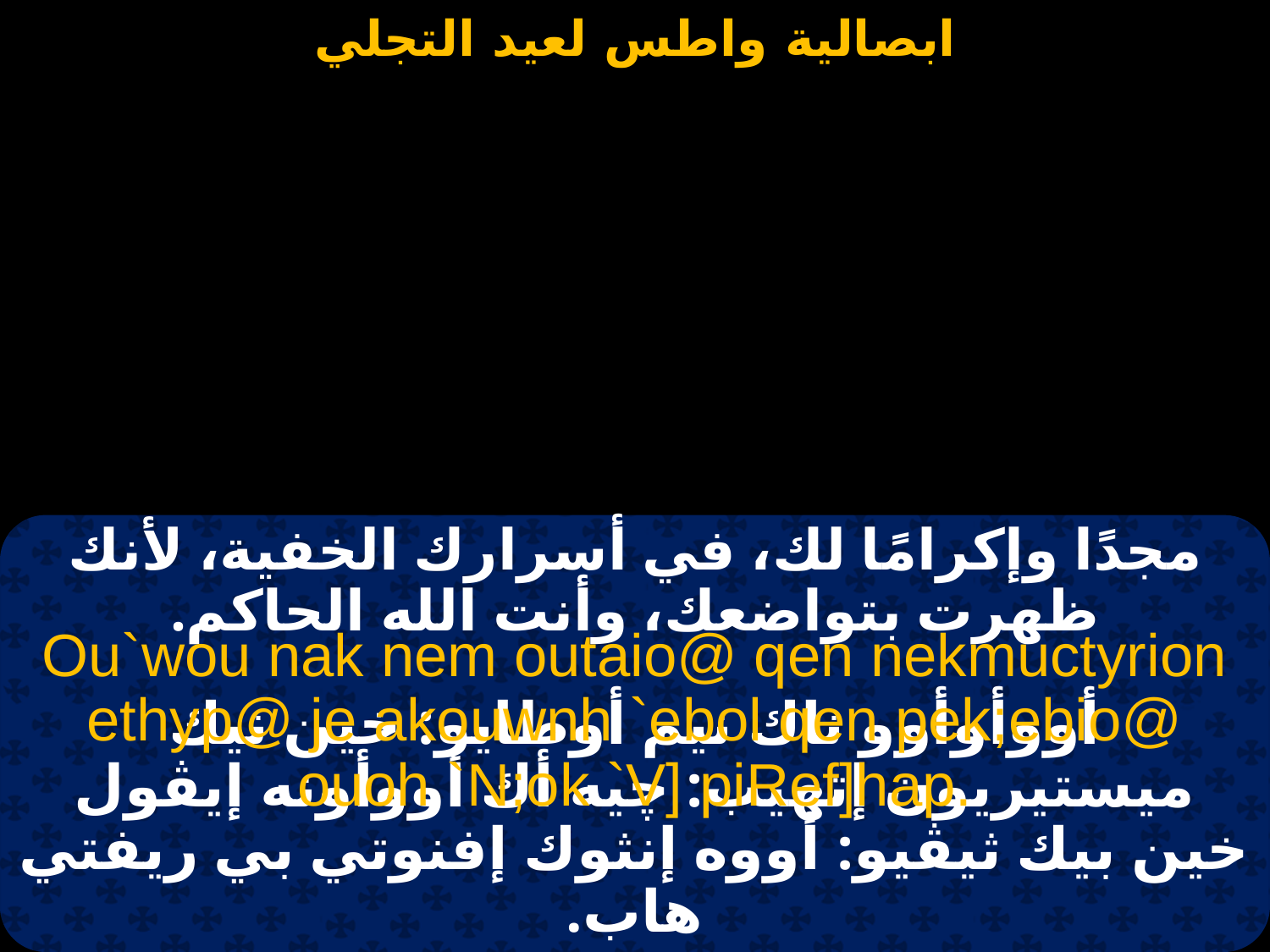

#
مجدًا وإكرامًا لك، في أسرارك الخفية، لأنك ظهرت بتواضعك، وأنت الله الحاكم.
Ou`wou nak nem outaio@ qen nekmuctyrion ethyp@ je akouwnh `ebol qen pek;ebio@ ouoh `N;ok `V] piRef]hap.
أووأوأوو ناك نيم أوطايو: خين نيك ميستيريون إتهيب: چيه أك أووأونه إيڤول خين بيك ثيڤيو: أووه إنثوك إفنوتي بي ريفتي هاب.